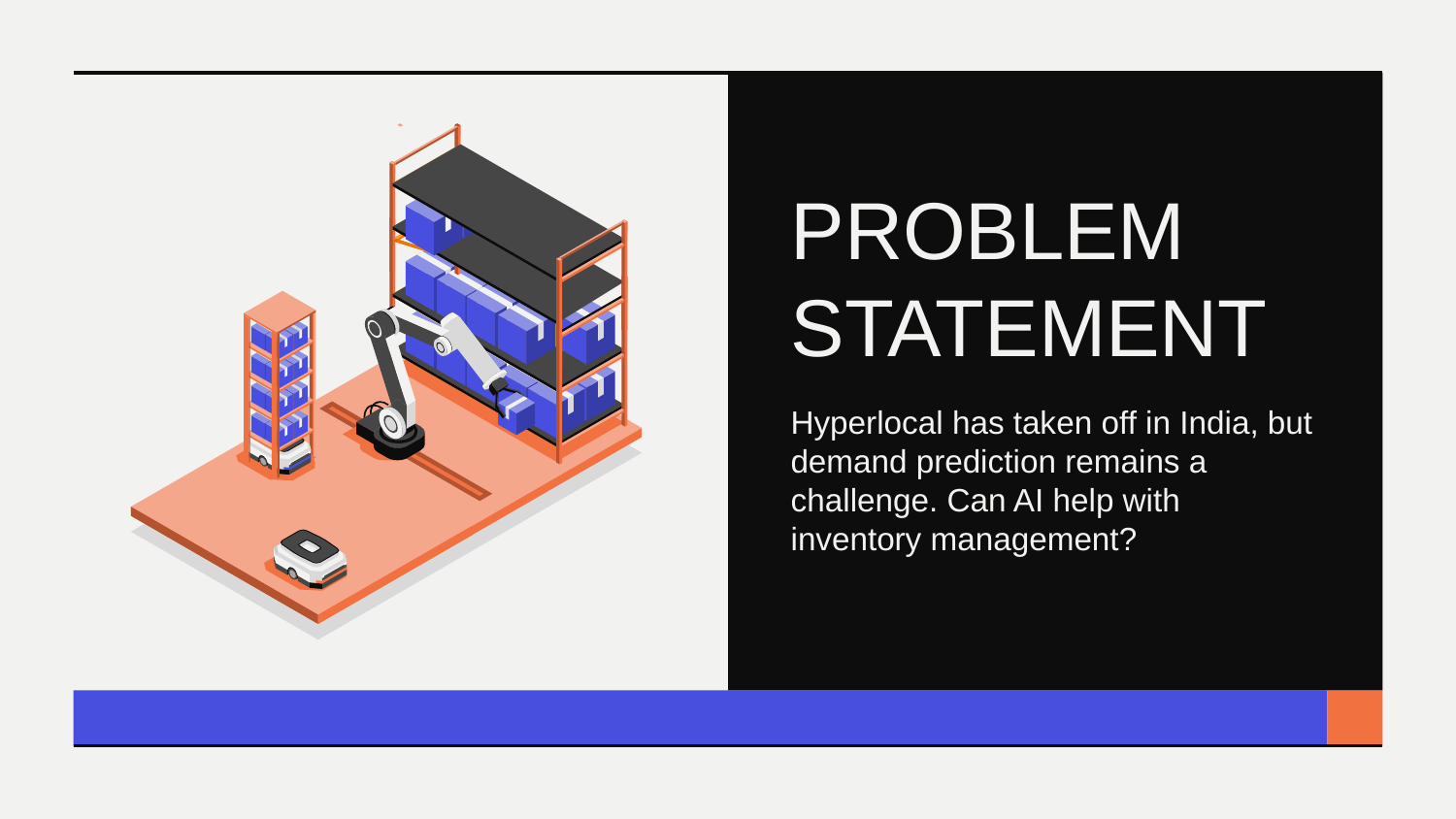

# PROBLEM STATEMENT
Hyperlocal has taken off in India, but demand prediction remains a challenge. Can AI help with inventory management?